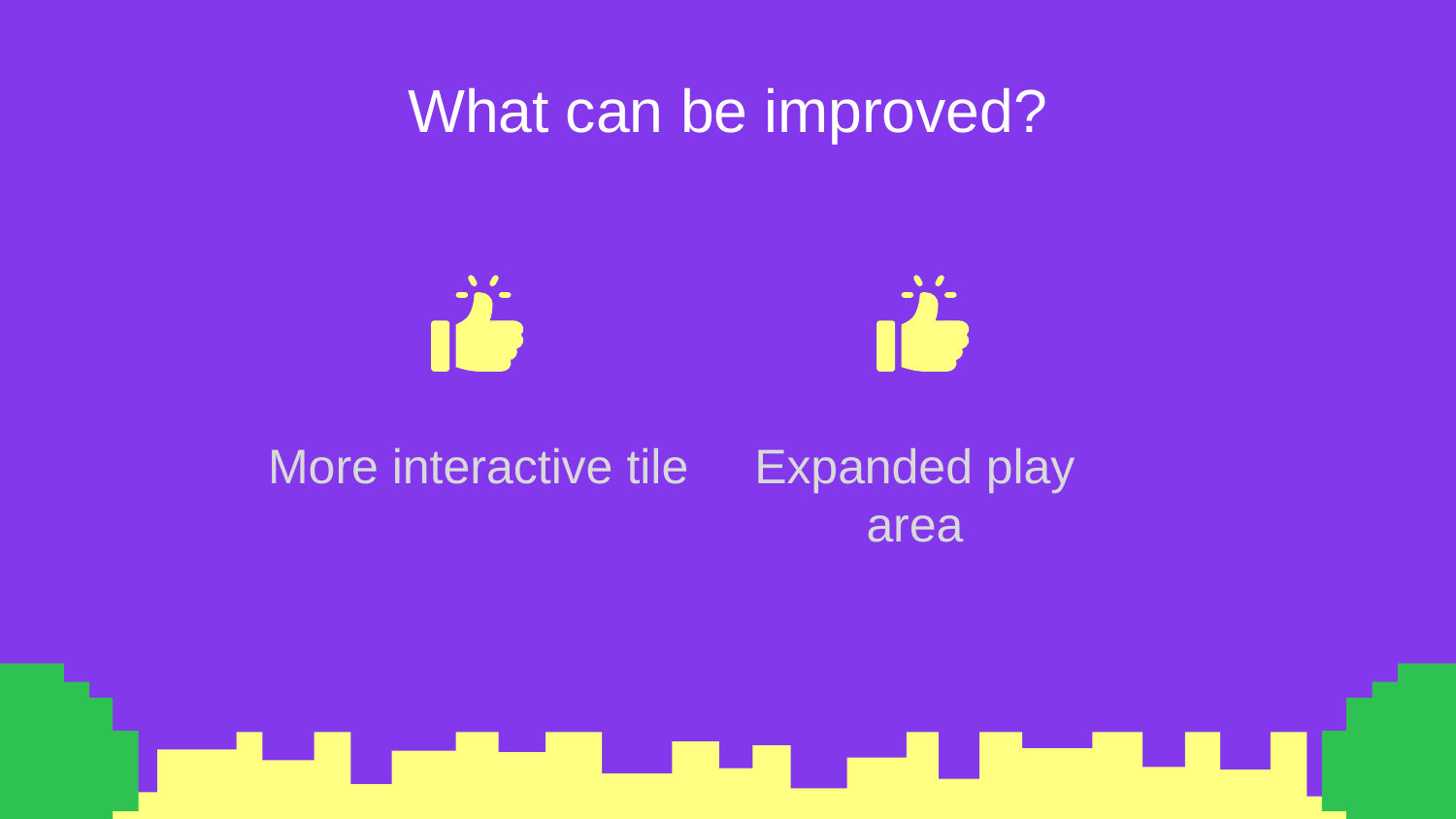

# What can be improved?

More interactive tile
Expanded play area